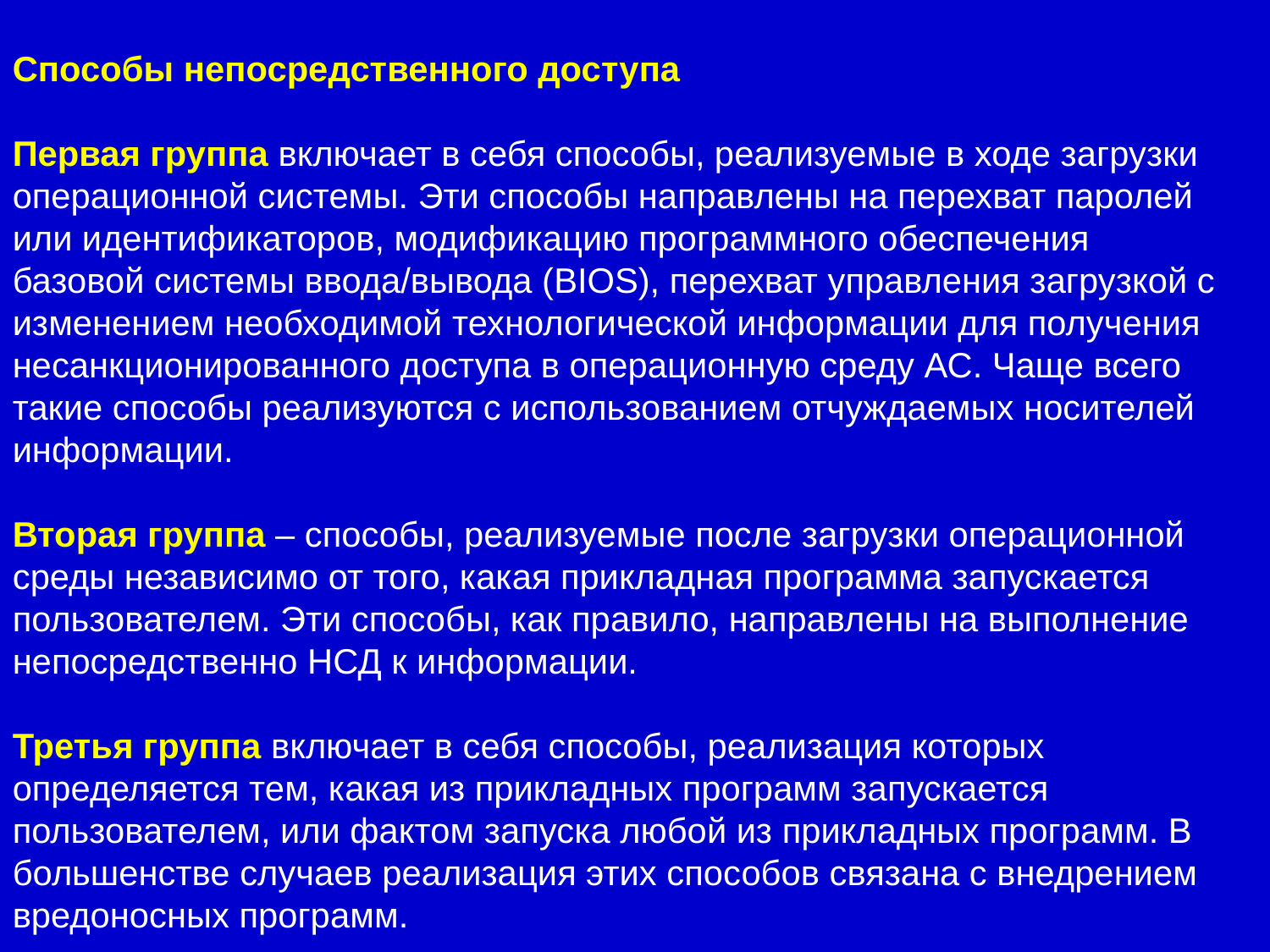

Способы непосредственного доступа

Первая группа включает в себя способы, реализуемые в ходе загрузки операционной системы. Эти способы направлены на перехват паролей или идентификаторов, модификацию программного обеспечения базовой системы ввода/вывода (BIOS), перехват управления загрузкой с изменением необходимой технологической информации для получения несанкционированного доступа в операционную среду АС. Чаще всего такие способы реализуются с использованием отчуждаемых носителей информации.

Вторая группа – способы, реализуемые после загрузки операционной среды независимо от того, какая прикладная программа запускается пользователем. Эти способы, как правило, направлены на выполнение непосредственно НСД к информации.

Третья группа включает в себя способы, реализация которых определяется тем, какая из прикладных программ запускается пользователем, или фактом запуска любой из прикладных программ. В большенстве случаев реализация этих способов связана с внедрением вредоносных программ.